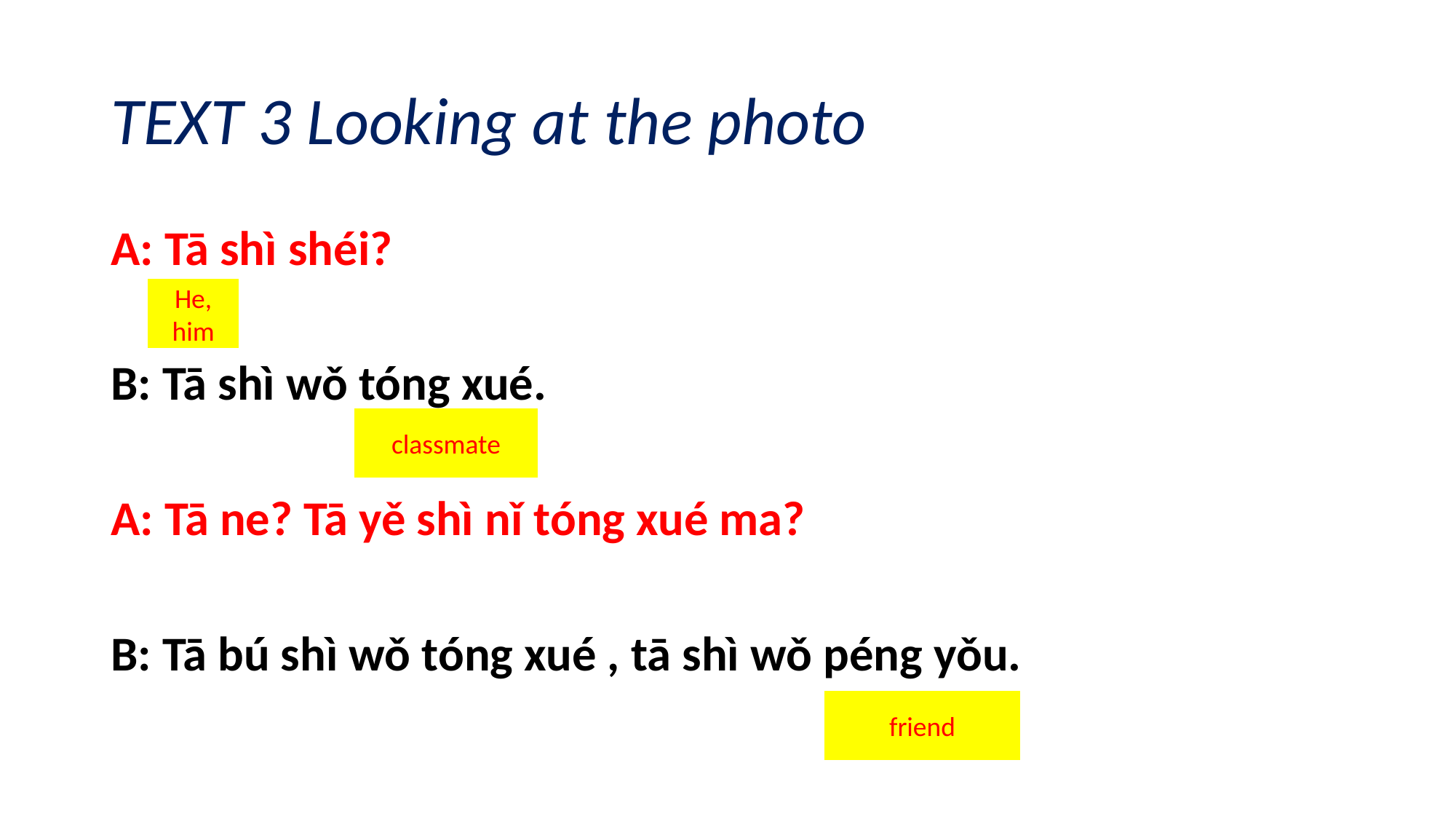

# TEXT 3 Looking at the photo
A: Tā shì shéi?

B: Tā shì wǒ tóng xué.

A: Tā ne? Tā yě shì nǐ tóng xué ma?

B: Tā bú shì wǒ tóng xué , tā shì wǒ péng yǒu.

He,
him
classmate
friend